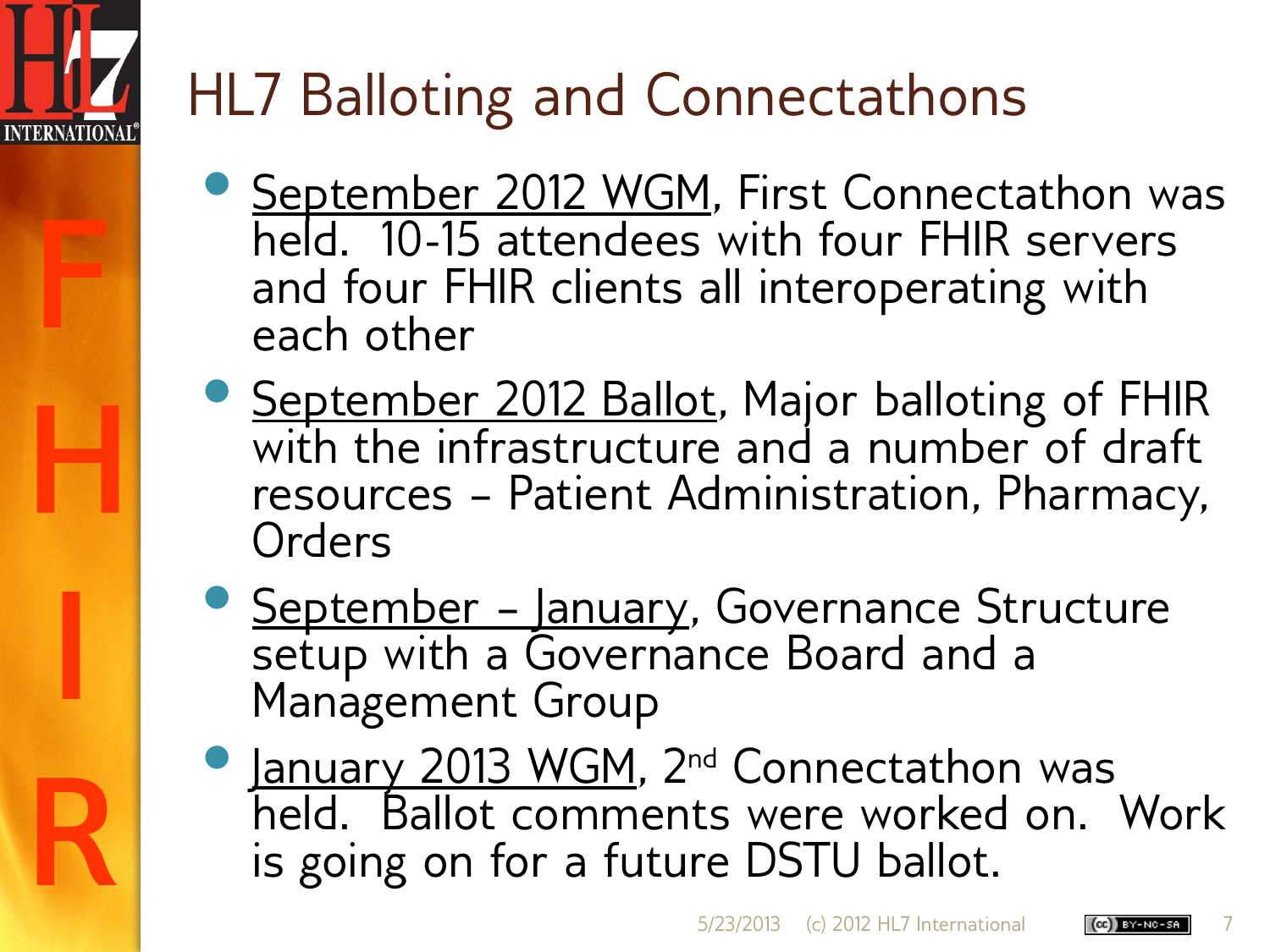

# HL7 Balloting and Connectathons
September 2012 WGM, First Connectathon was held.  10-15 attendees with four FHIR servers and four FHIR clients all interoperating with each other
September 2012 Ballot, Major balloting of FHIR with the infrastructure and a number of draft resources – Patient Administration, Pharmacy, Orders
September – January, Governance Structure setup with a Governance Board and a Management Group
January 2013 WGM, 2nd Connectathon was held.  Ballot comments were worked on.  Work is going on for a future DSTU ballot.

7
5/23/2013
(c) 2012 HL7 International